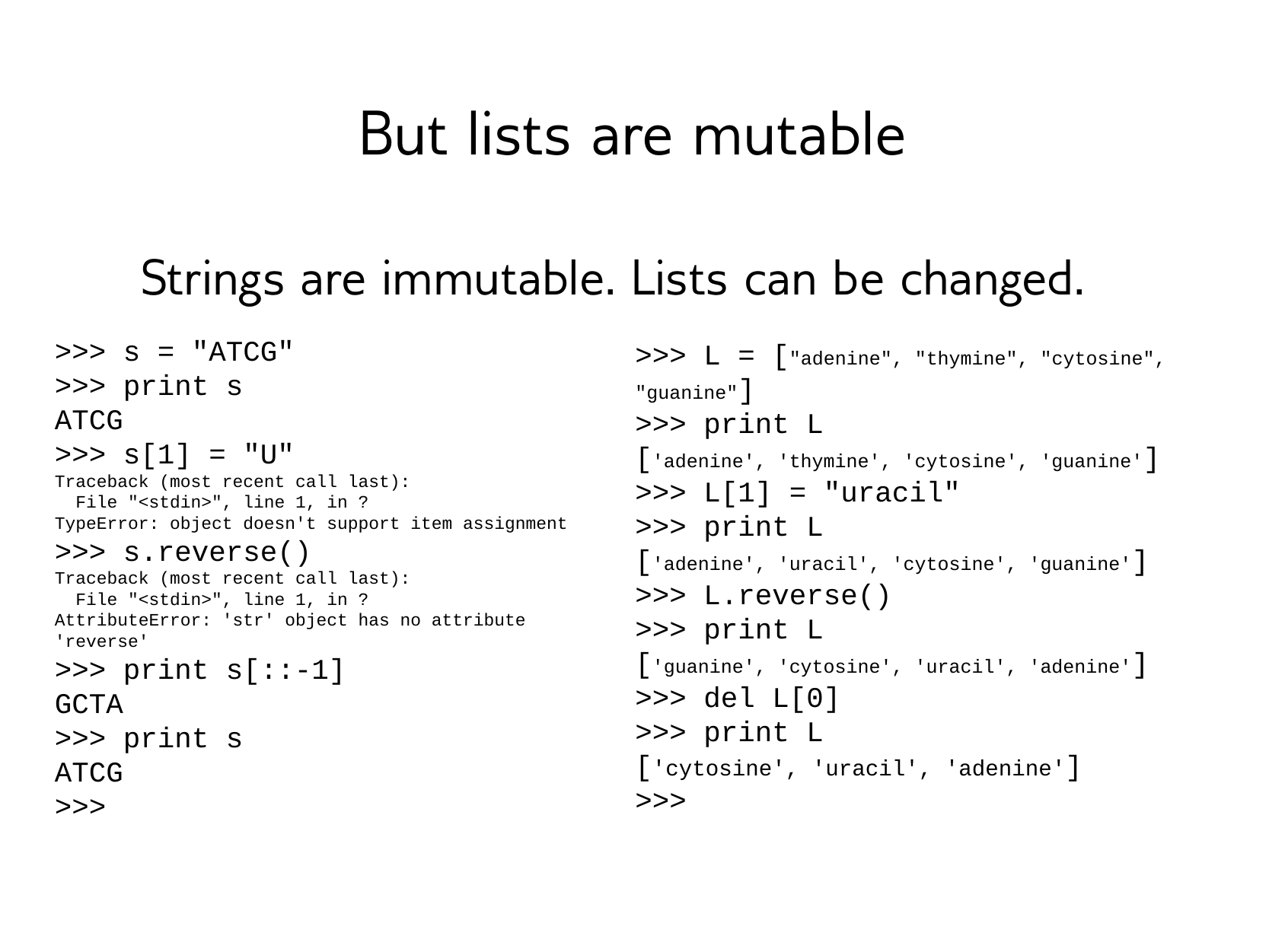

# But lists are mutable
Strings are immutable. Lists can be changed.
>>> s = "ATCG"
>>> print s
ATCG
>>> s[1] = "U"
Traceback (most recent call last):
  File "<stdin>", line 1, in ?
TypeError: object doesn't support item assignment
>>> s.reverse()
Traceback (most recent call last):
  File "<stdin>", line 1, in ?
AttributeError: 'str' object has no attribute 'reverse'
>>> print s[::-1]
GCTA
>>> print s
ATCG
>>>

>>> L = ["adenine", "thymine", "cytosine", "guanine"]
>>> print L
['adenine', 'thymine', 'cytosine', 'guanine']
>>> L[1] = "uracil"
>>> print L
['adenine', 'uracil', 'cytosine', 'guanine']
>>> L.reverse()
>>> print L
['guanine', 'cytosine', 'uracil', 'adenine']
>>> del L[0]
>>> print L
['cytosine', 'uracil', 'adenine']
>>>